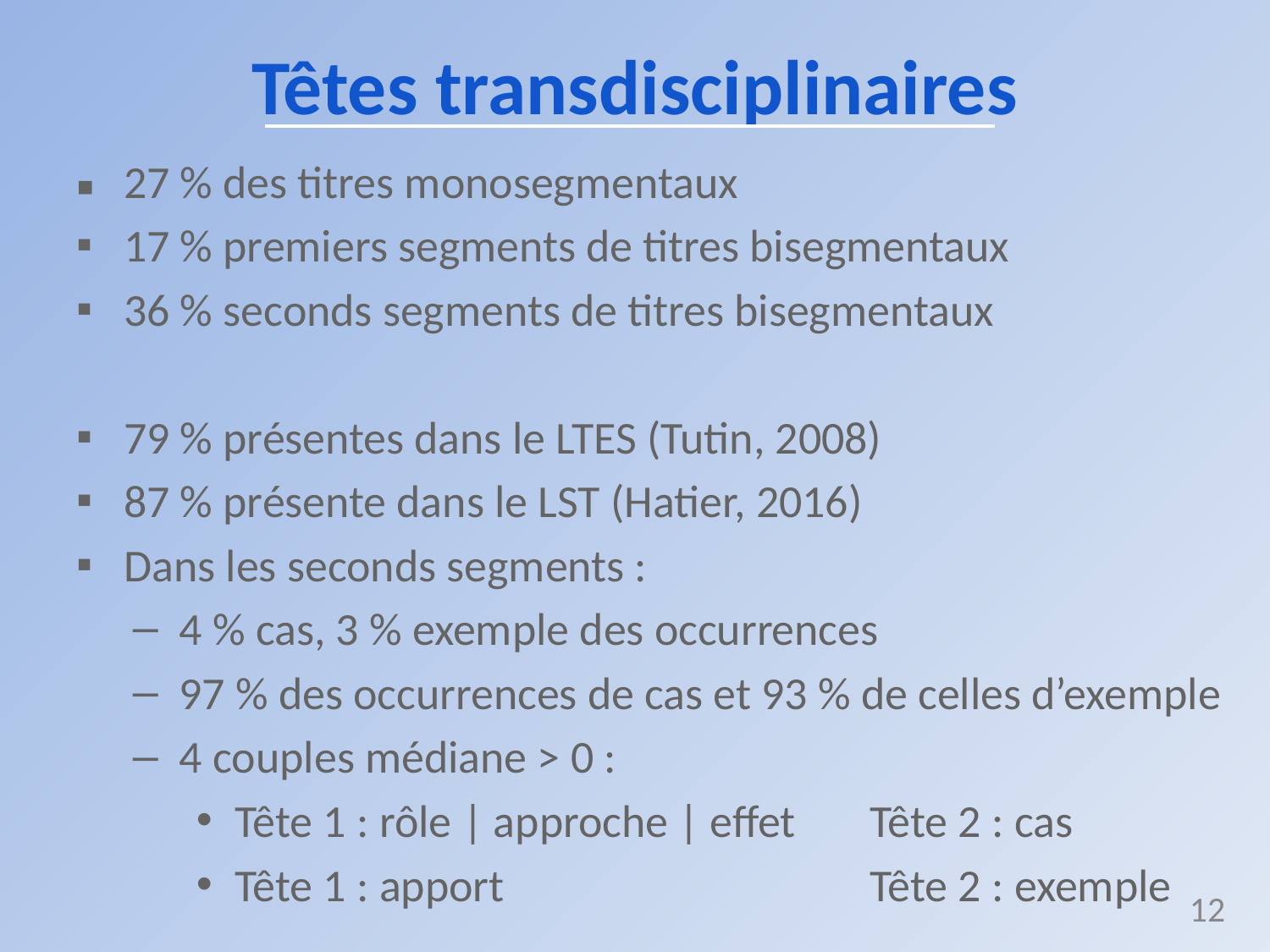

# Têtes transdisciplinaires
27 % des titres monosegmentaux
17 % premiers segments de titres bisegmentaux
36 % seconds segments de titres bisegmentaux

79 % présentes dans le LTES (Tutin, 2008)
87 % présente dans le LST (Hatier, 2016)
Dans les seconds segments :
4 % cas, 3 % exemple des occurrences
97 % des occurrences de cas et 93 % de celles d’exemple
4 couples médiane > 0 :
Tête 1 : rôle | approche | effet	Tête 2 : cas
Tête 1 : apport			Tête 2 : exemple

12